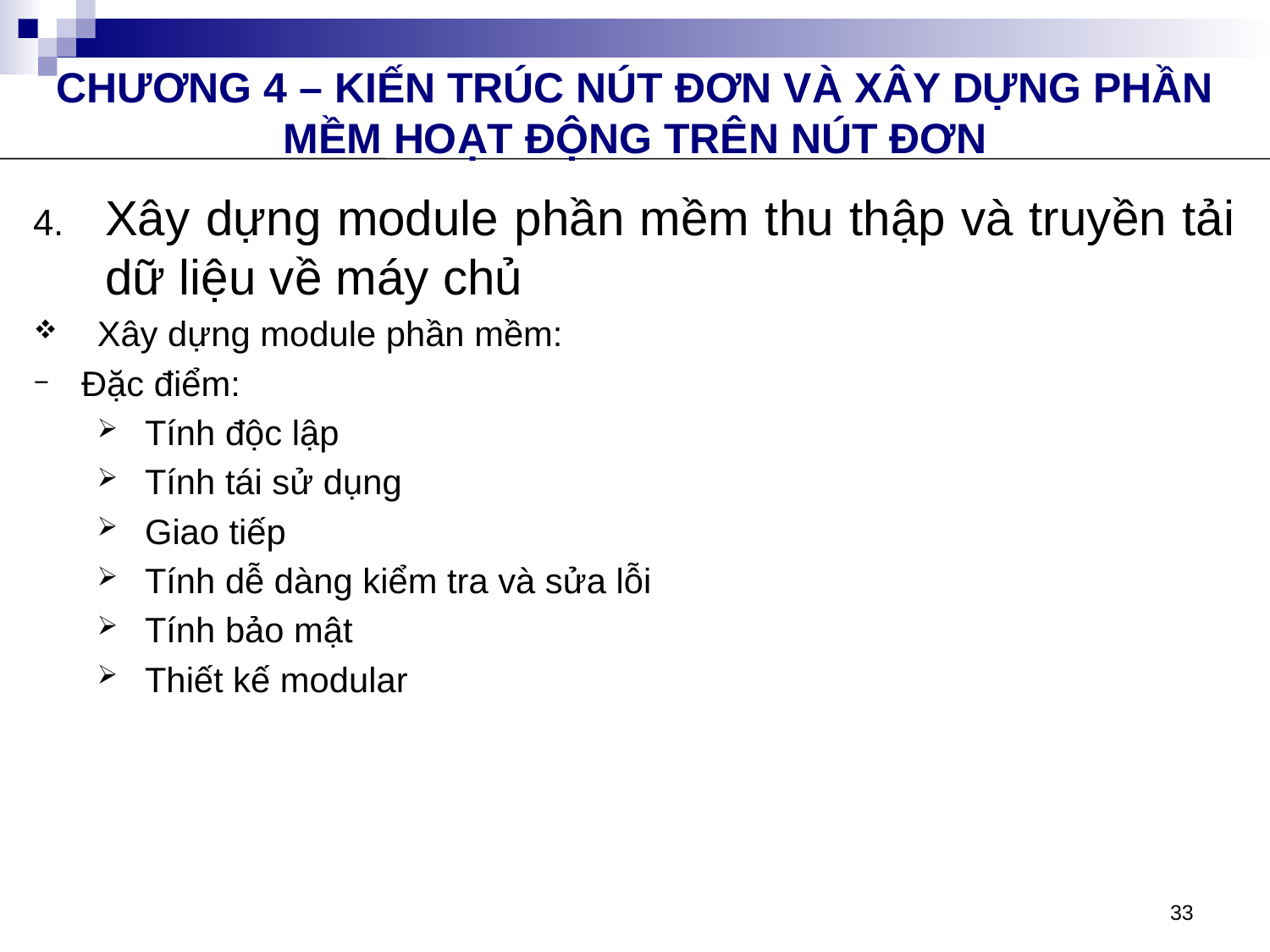

CHƯƠNG 4 – KIẾN TRÚC NÚT ĐƠN VÀ XÂY DỰNG PHẦN MỀM HOẠT ĐỘNG TRÊN NÚT ĐƠN

Xây dựng module phần mềm thu thập và truyền tải dữ liệu về máy chủ
Xây dựng module phần mềm:
Đặc điểm:
Tính độc lập
Tính tái sử dụng
Giao tiếp
Tính dễ dàng kiểm tra và sửa lỗi
Tính bảo mật
Thiết kế modular
33